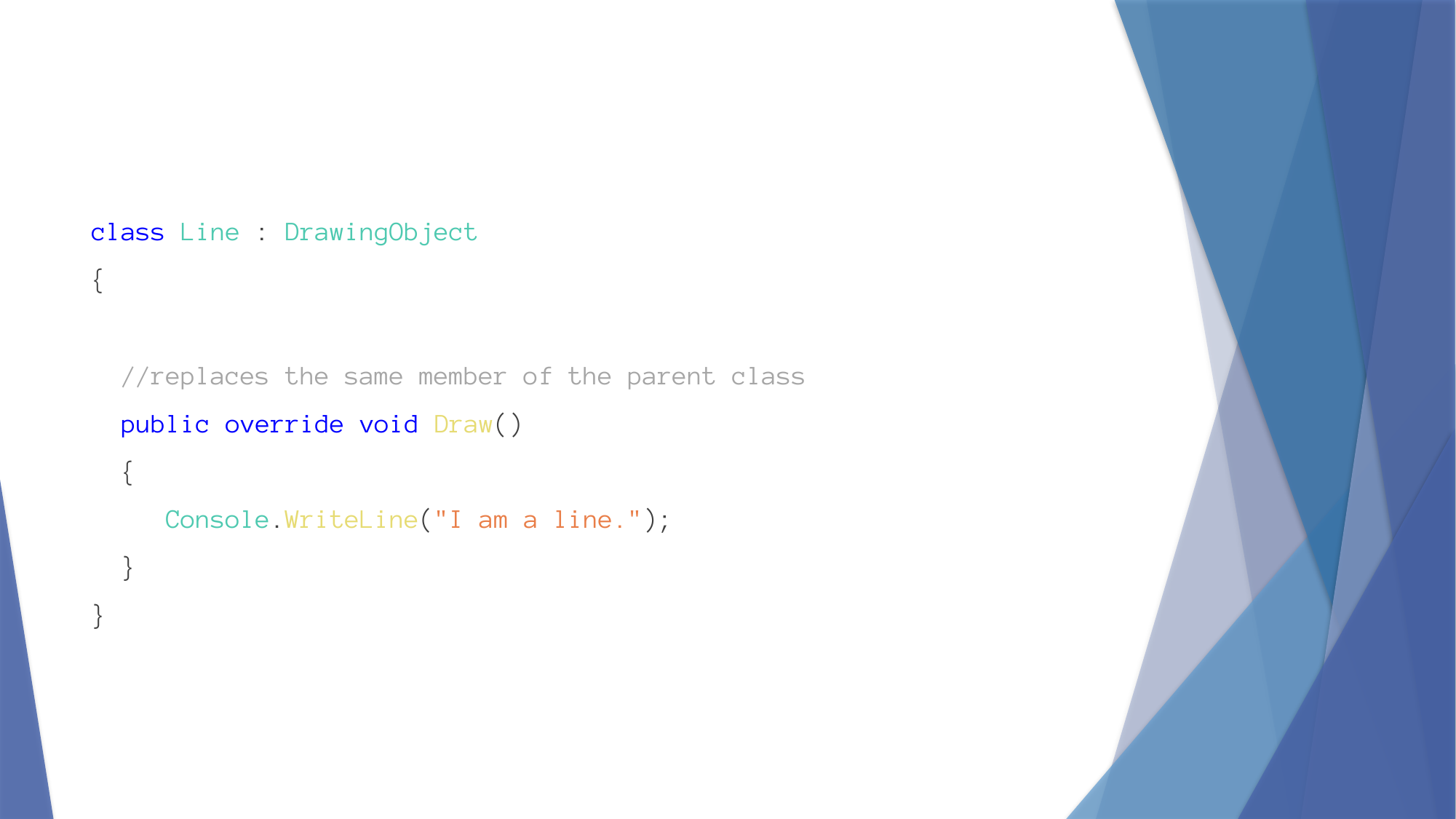

class Line : DrawingObject
{

  //replaces the same member of the parent class
  public override void Draw()
  {
     Console.WriteLine("I am a line.");
  }
}